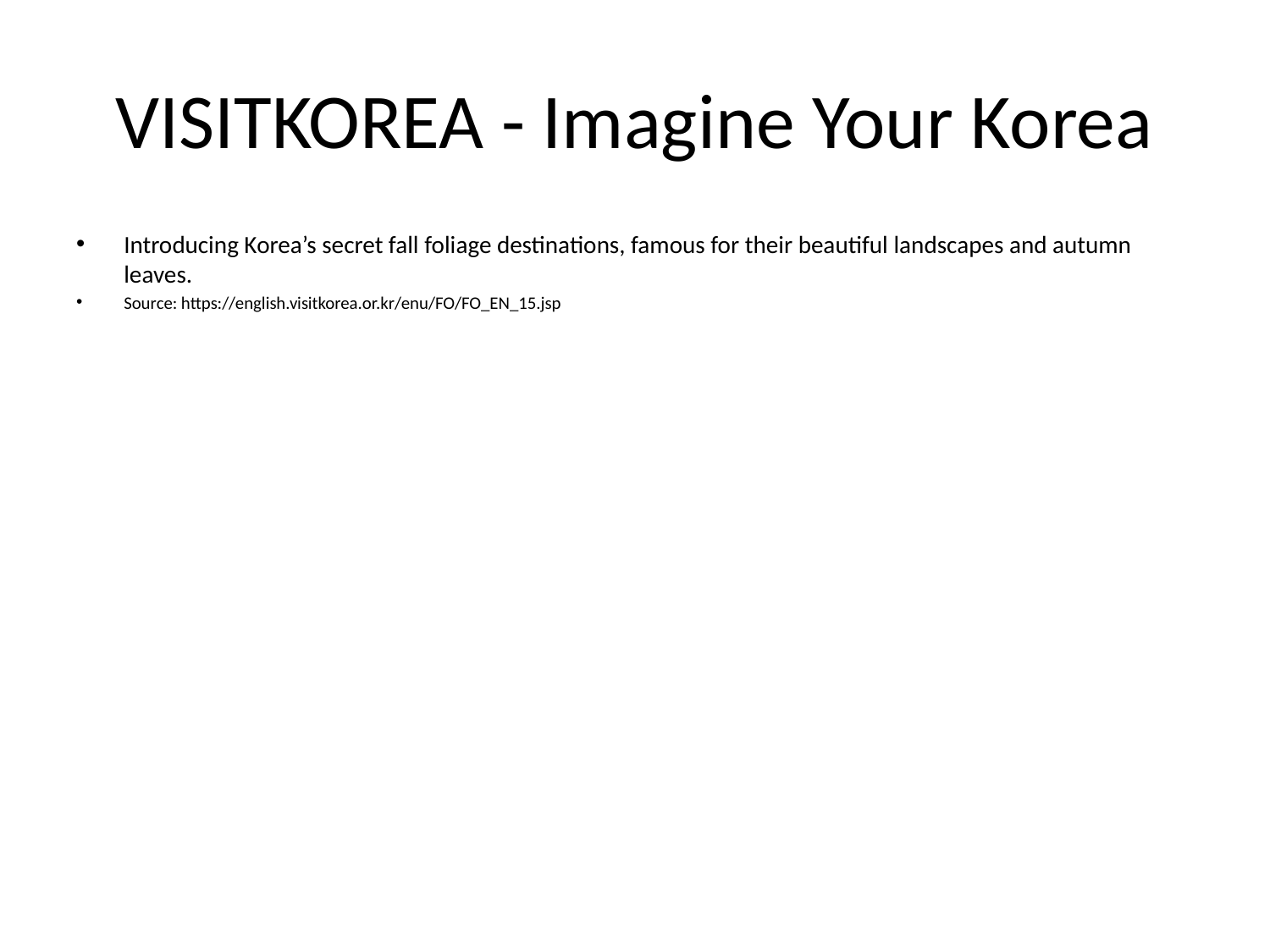

# VISITKOREA - Imagine Your Korea
Introducing Korea’s secret fall foliage destinations, famous for their beautiful landscapes and autumn leaves.
Source: https://english.visitkorea.or.kr/enu/FO/FO_EN_15.jsp